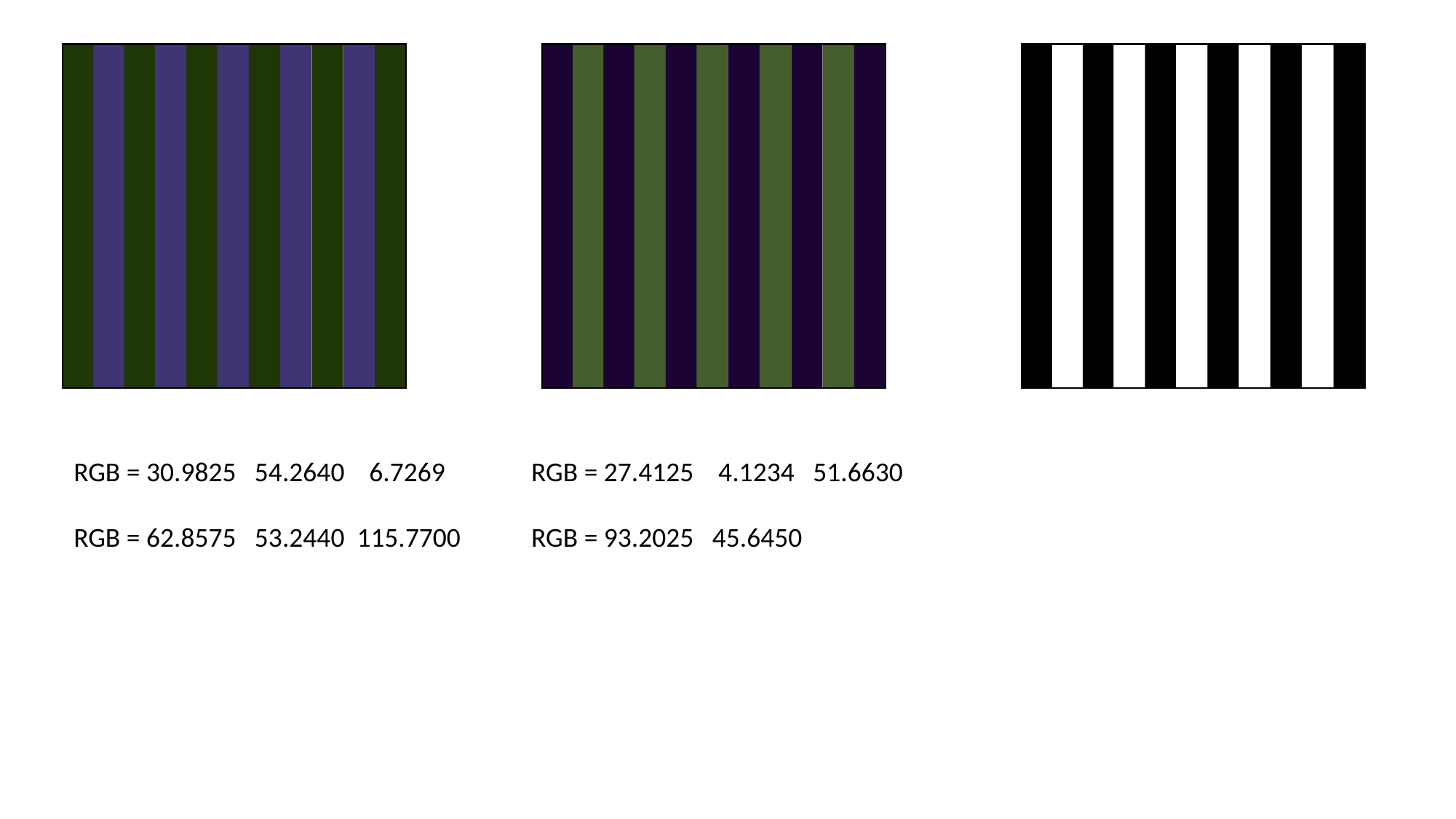

RGB = 30.9825   54.2640    6.7269

RGB = 62.8575   53.2440  115.7700
RGB = 27.4125    4.1234   51.6630

RGB = 93.2025   45.6450